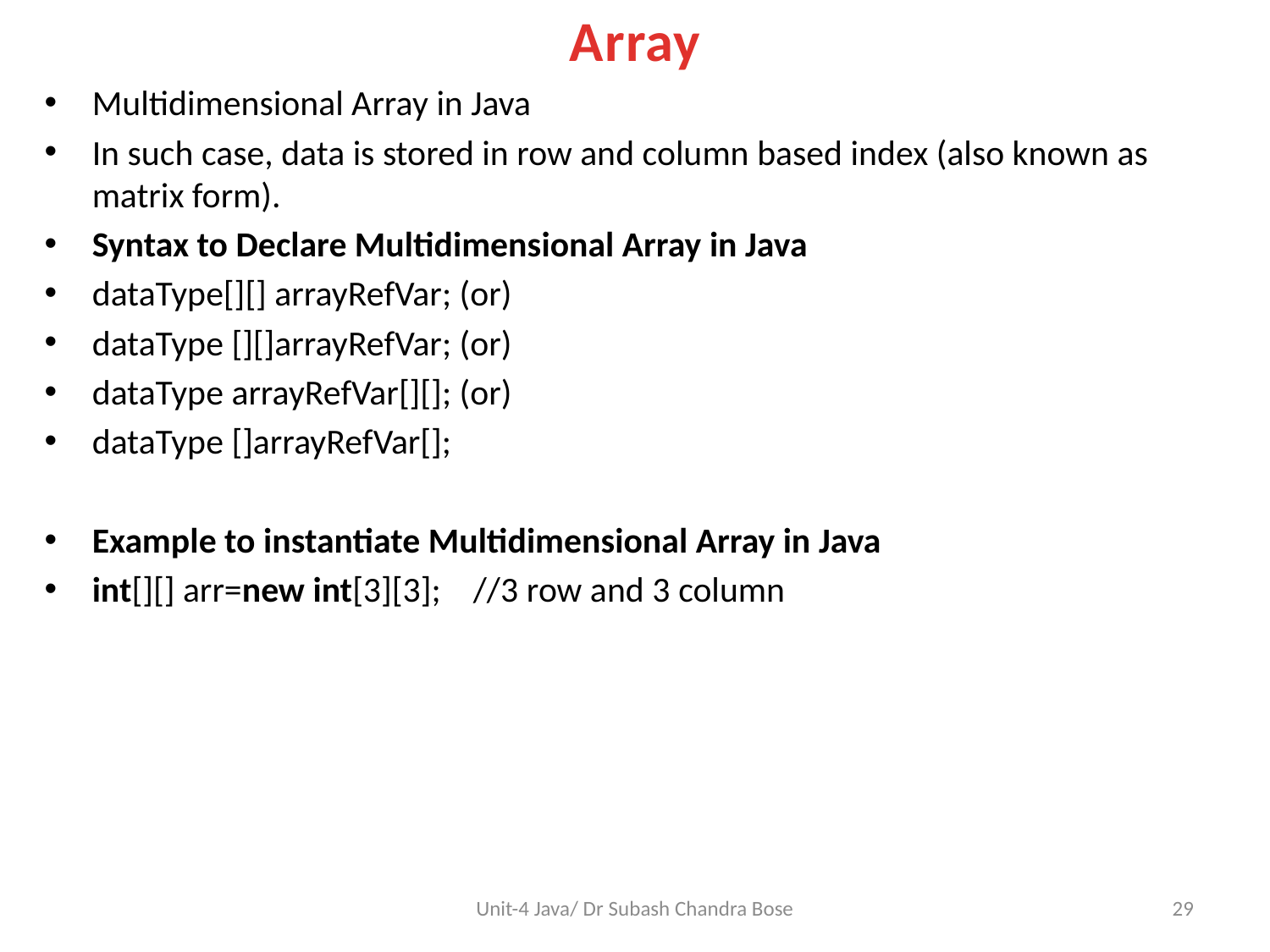

# Array
Multidimensional Array in Java
In such case, data is stored in row and column based index (also known as matrix form).
Syntax to Declare Multidimensional Array in Java
dataType[][] arrayRefVar; (or)
dataType [][]arrayRefVar; (or)
dataType arrayRefVar[][]; (or)
dataType []arrayRefVar[];

Example to instantiate Multidimensional Array in Java
int[][] arr=new int[3][3];	//3 row and 3 column

Unit-4 Java/ Dr Subash Chandra Bose
29